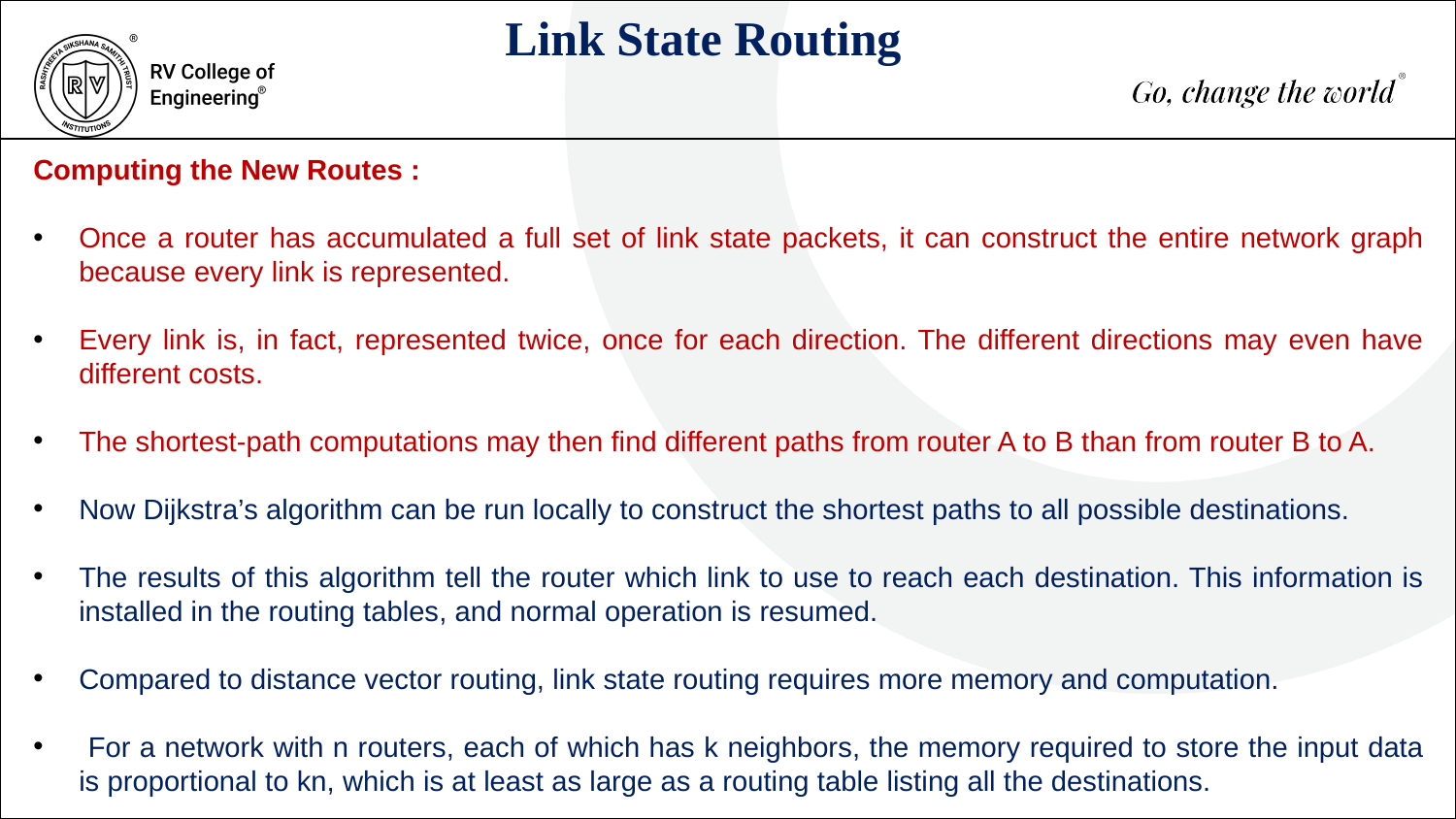

Link State Routing

Computing the New Routes :

Once a router has accumulated a full set of link state packets, it can construct the entire network graph because every link is represented.

Every link is, in fact, represented twice, once for each direction. The different directions may even have different costs.

The shortest-path computations may then find different paths from router A to B than from router B to A.

Now Dijkstra’s algorithm can be run locally to construct the shortest paths to all possible destinations.

The results of this algorithm tell the router which link to use to reach each destination. This information is installed in the routing tables, and normal operation is resumed.

Compared to distance vector routing, link state routing requires more memory and computation.

 For a network with n routers, each of which has k neighbors, the memory required to store the input data is proportional to kn, which is at least as large as a routing table listing all the destinations.